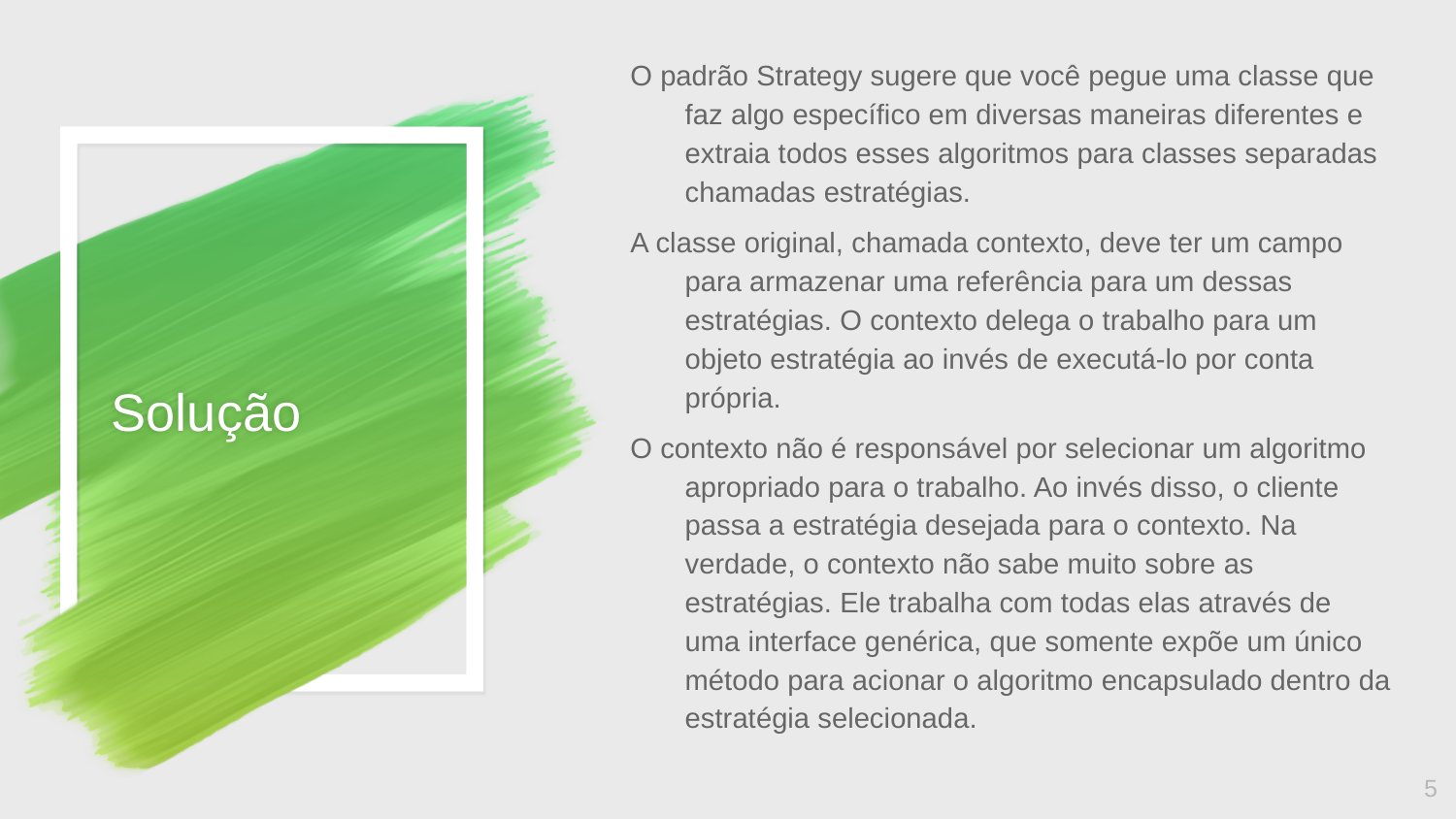

O padrão Strategy sugere que você pegue uma classe que faz algo específico em diversas maneiras diferentes e extraia todos esses algoritmos para classes separadas chamadas estratégias.
A classe original, chamada contexto, deve ter um campo para armazenar uma referência para um dessas estratégias. O contexto delega o trabalho para um objeto estratégia ao invés de executá-lo por conta própria.
O contexto não é responsável por selecionar um algoritmo apropriado para o trabalho. Ao invés disso, o cliente passa a estratégia desejada para o contexto. Na verdade, o contexto não sabe muito sobre as estratégias. Ele trabalha com todas elas através de uma interface genérica, que somente expõe um único método para acionar o algoritmo encapsulado dentro da estratégia selecionada.
# Solução
5